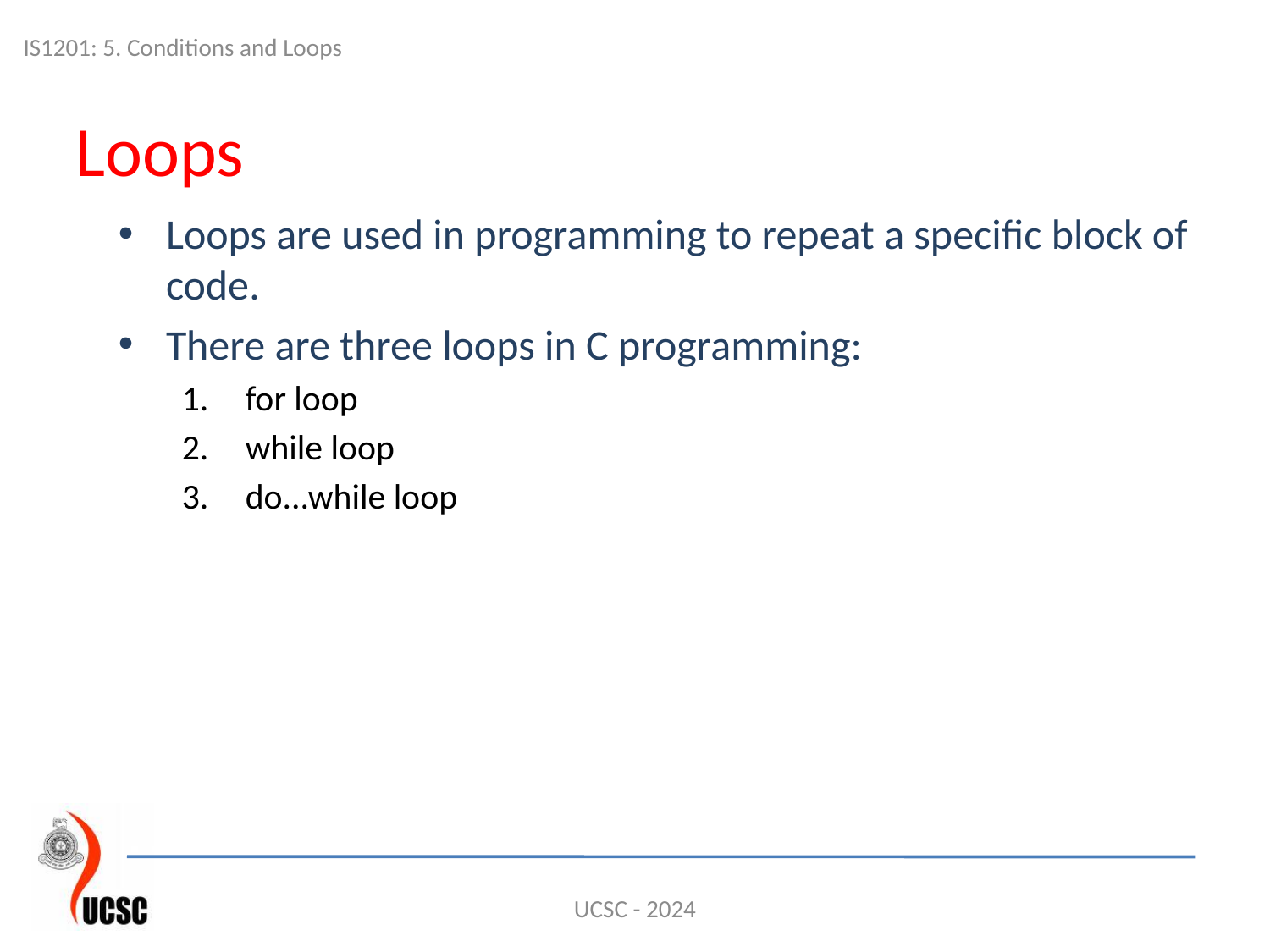

IS1201: 5. Conditions and Loops
# Loops
Loops are used in programming to repeat a specific block of code.
There are three loops in C programming:
for loop
while loop
do...while loop

UCSC - 2024